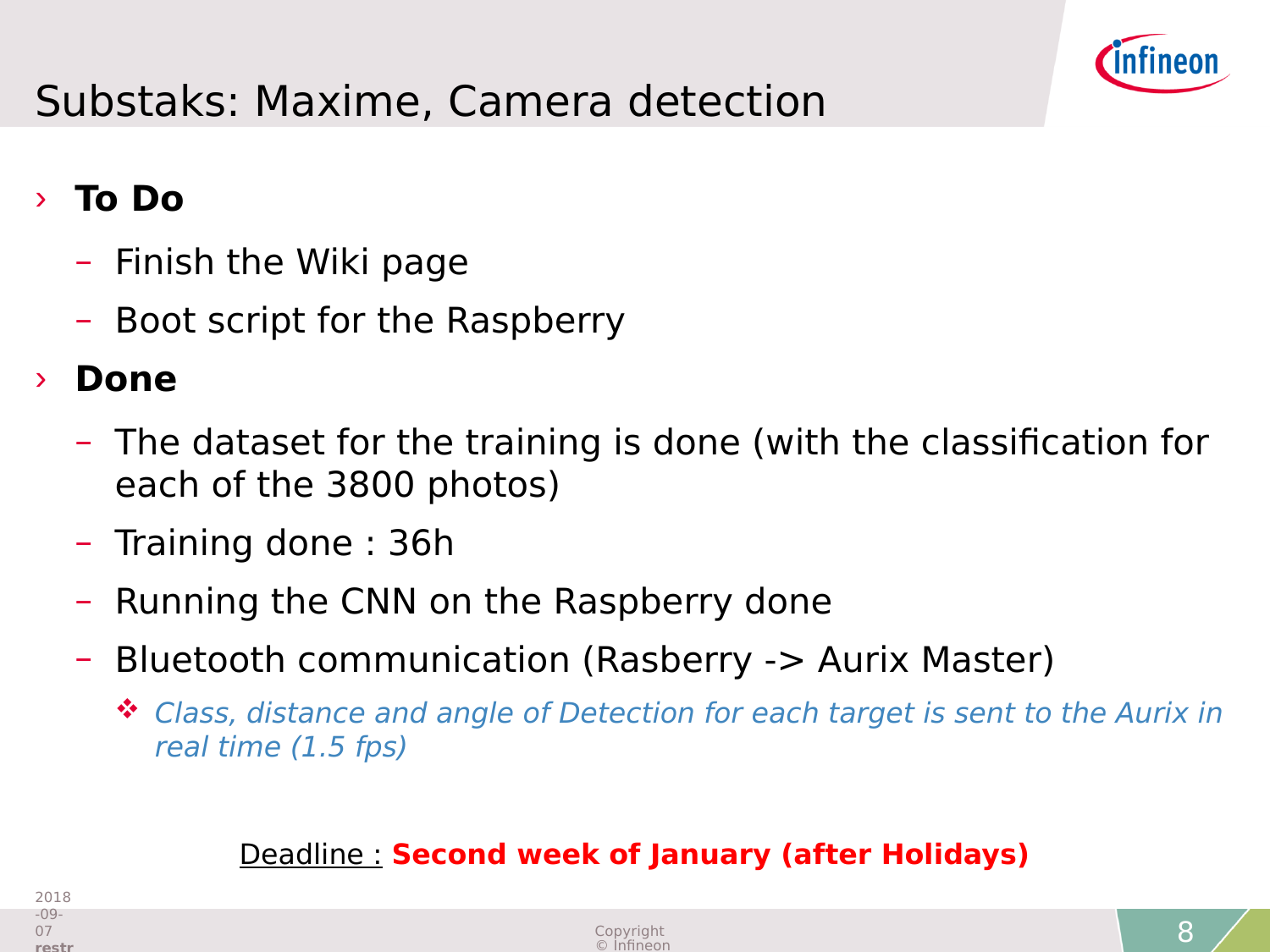

# Substaks: Maxime, Camera detection
To Do
Finish the Wiki page
Boot script for the Raspberry
Done
The dataset for the training is done (with the classification for each of the 3800 photos)
Training done : 36h
Running the CNN on the Raspberry done
Bluetooth communication (Rasberry -> Aurix Master)
Class, distance and angle of Detection for each target is sent to the Aurix in real time (1.5 fps)

Deadline : Second week of January (after Holidays)

2018-09-07   restricted
Copyright © Infineon Technologies AG 2018. All rights reserved.
8